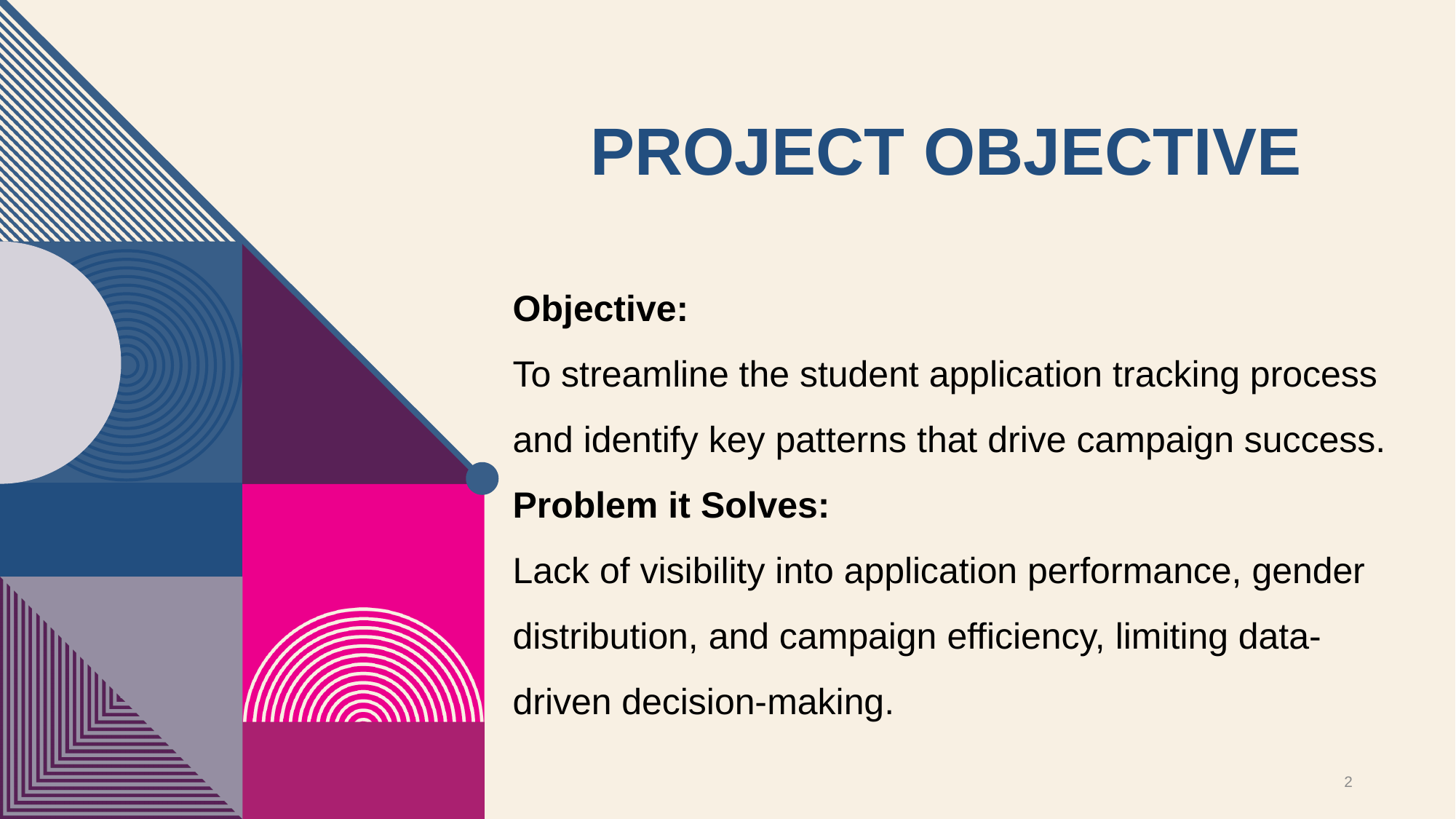

# Project objective
Objective:
To streamline the student application tracking process and identify key patterns that drive campaign success.
Problem it Solves:
Lack of visibility into application performance, gender distribution, and campaign efficiency, limiting data-driven decision-making.
2